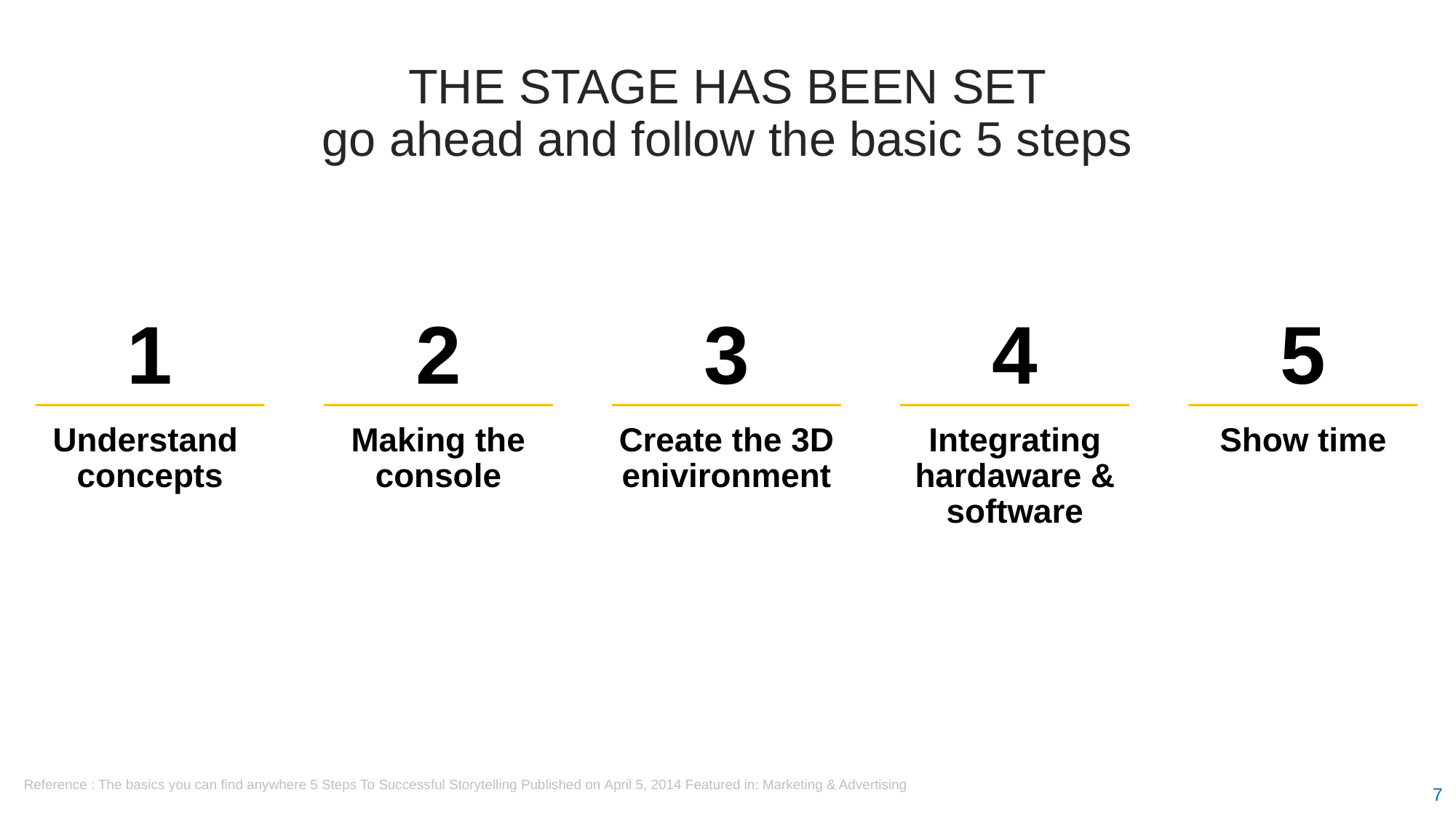

THE STAGE HAS BEEN SET
go ahead and follow the basic 5 steps
1
2
3
4
5
Understand
concepts
Making the console
Create the 3D enivironment
Integrating hardaware & software
Show time
Reference : The basics you can find anywhere 5 Steps To Successful Storytelling Published on April 5, 2014 Featured in: Marketing & Advertising
7